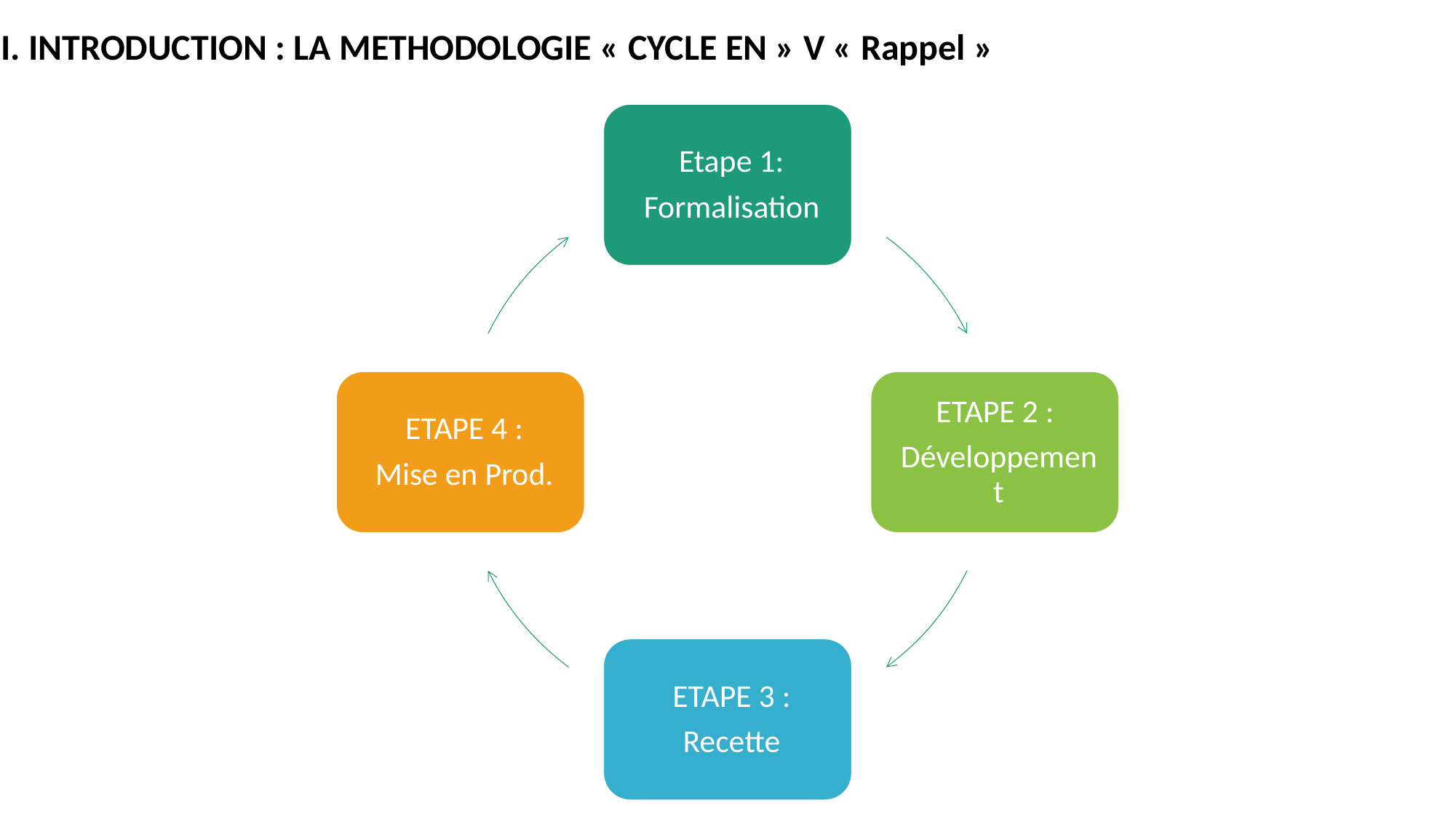

I. INTRODUCTION : LA METHODOLOGIE « CYCLE EN » V « Rappel »
Etape 1:
Formalisation
ETAPE 2 :
Développement
ETAPE 3 :
Recette
ETAPE 4 :
Mise en Prod.